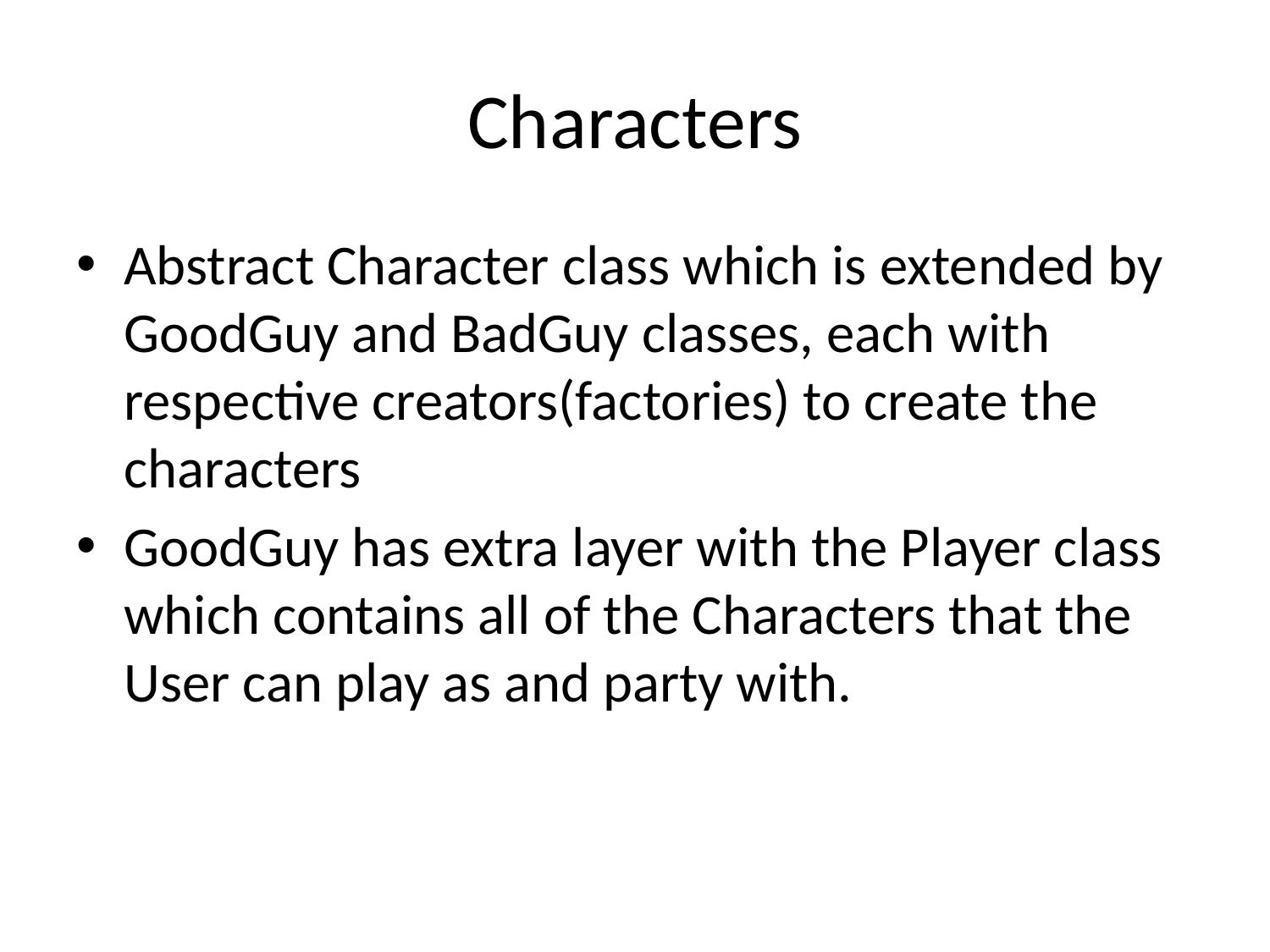

# Characters
Abstract Character class which is extended by  GoodGuy and BadGuy classes, each with respective creators(factories) to create the characters
GoodGuy has extra layer with the Player class which contains all of the Characters that the User can play as and party with.